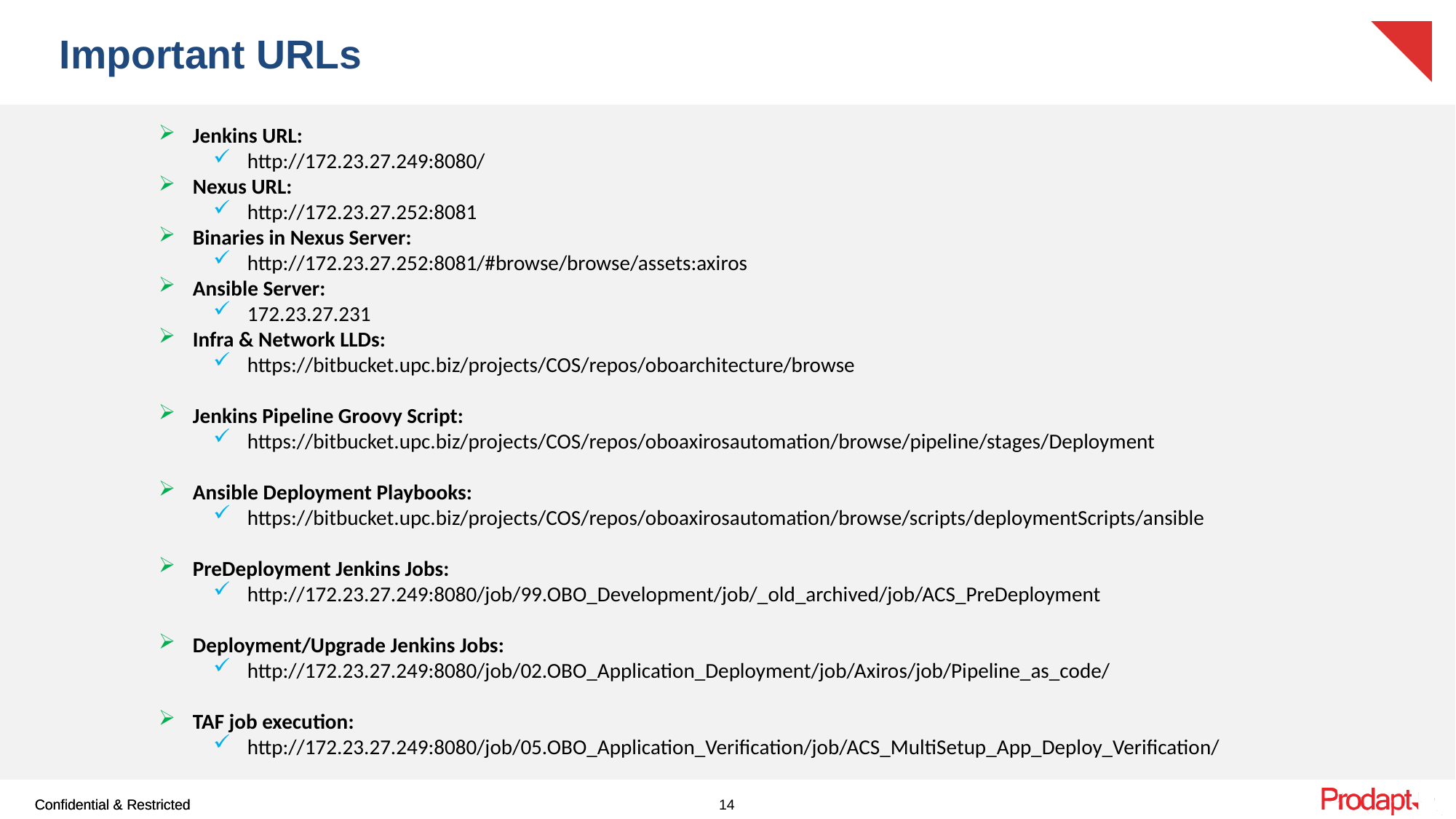

# Important URLs
Jenkins URL:
http://172.23.27.249:8080/
Nexus URL:
http://172.23.27.252:8081
Binaries in Nexus Server:
http://172.23.27.252:8081/#browse/browse/assets:axiros
Ansible Server:
172.23.27.231
Infra & Network LLDs:
https://bitbucket.upc.biz/projects/COS/repos/oboarchitecture/browse

Jenkins Pipeline Groovy Script:
https://bitbucket.upc.biz/projects/COS/repos/oboaxirosautomation/browse/pipeline/stages/Deployment

Ansible Deployment Playbooks:
https://bitbucket.upc.biz/projects/COS/repos/oboaxirosautomation/browse/scripts/deploymentScripts/ansible

PreDeployment Jenkins Jobs:
http://172.23.27.249:8080/job/99.OBO_Development/job/_old_archived/job/ACS_PreDeployment

Deployment/Upgrade Jenkins Jobs:
http://172.23.27.249:8080/job/02.OBO_Application_Deployment/job/Axiros/job/Pipeline_as_code/

TAF job execution:
http://172.23.27.249:8080/job/05.OBO_Application_Verification/job/ACS_MultiSetup_App_Deploy_Verification/
14